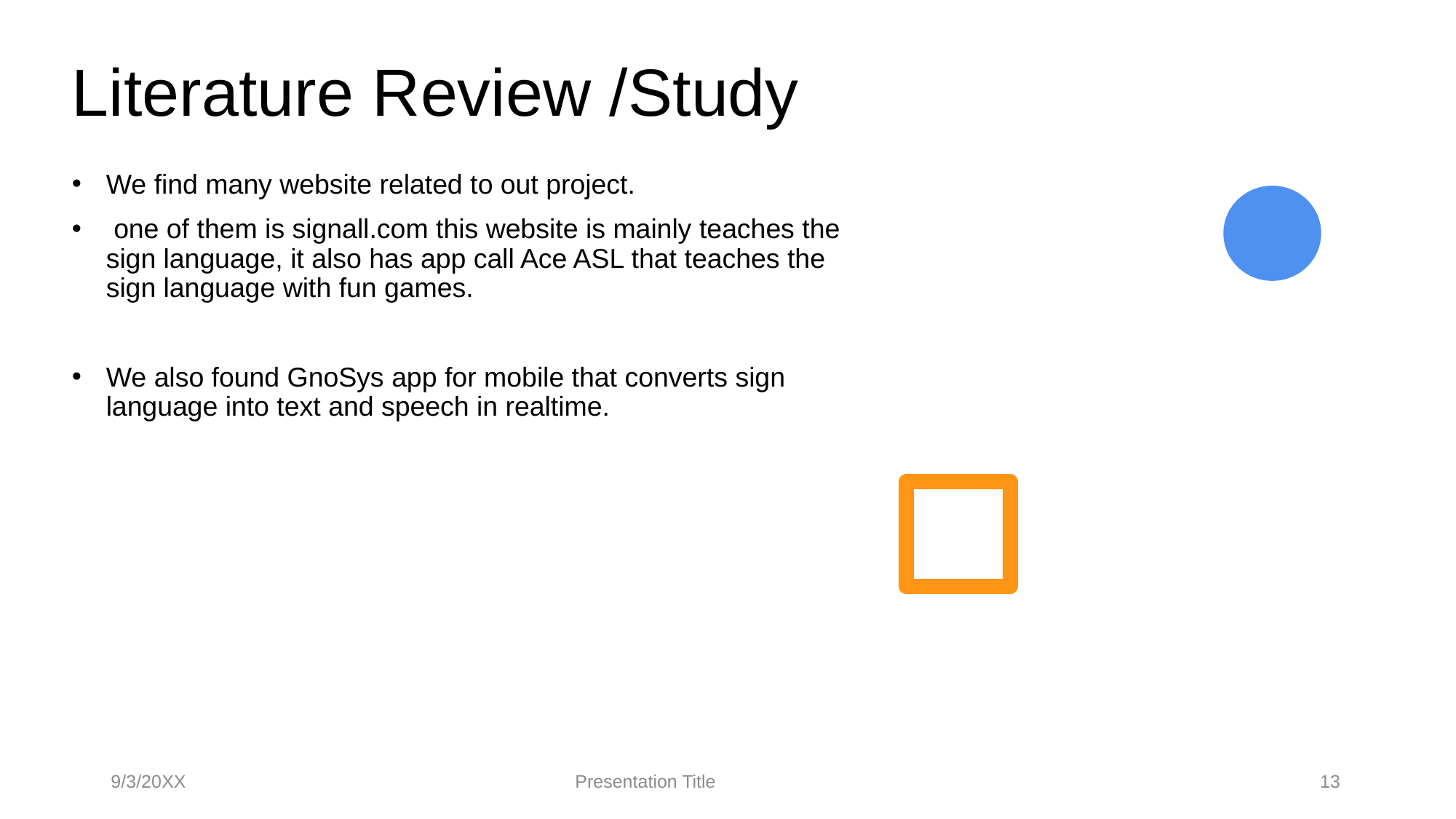

# Literature Review /Study
We find many website related to out project.
 one of them is signall.com this website is mainly teaches the sign language, it also has app call Ace ASL that teaches the sign language with fun games.

We also found GnoSys app for mobile that converts sign language into text and speech in realtime.

9/3/20XX
Presentation Title
13